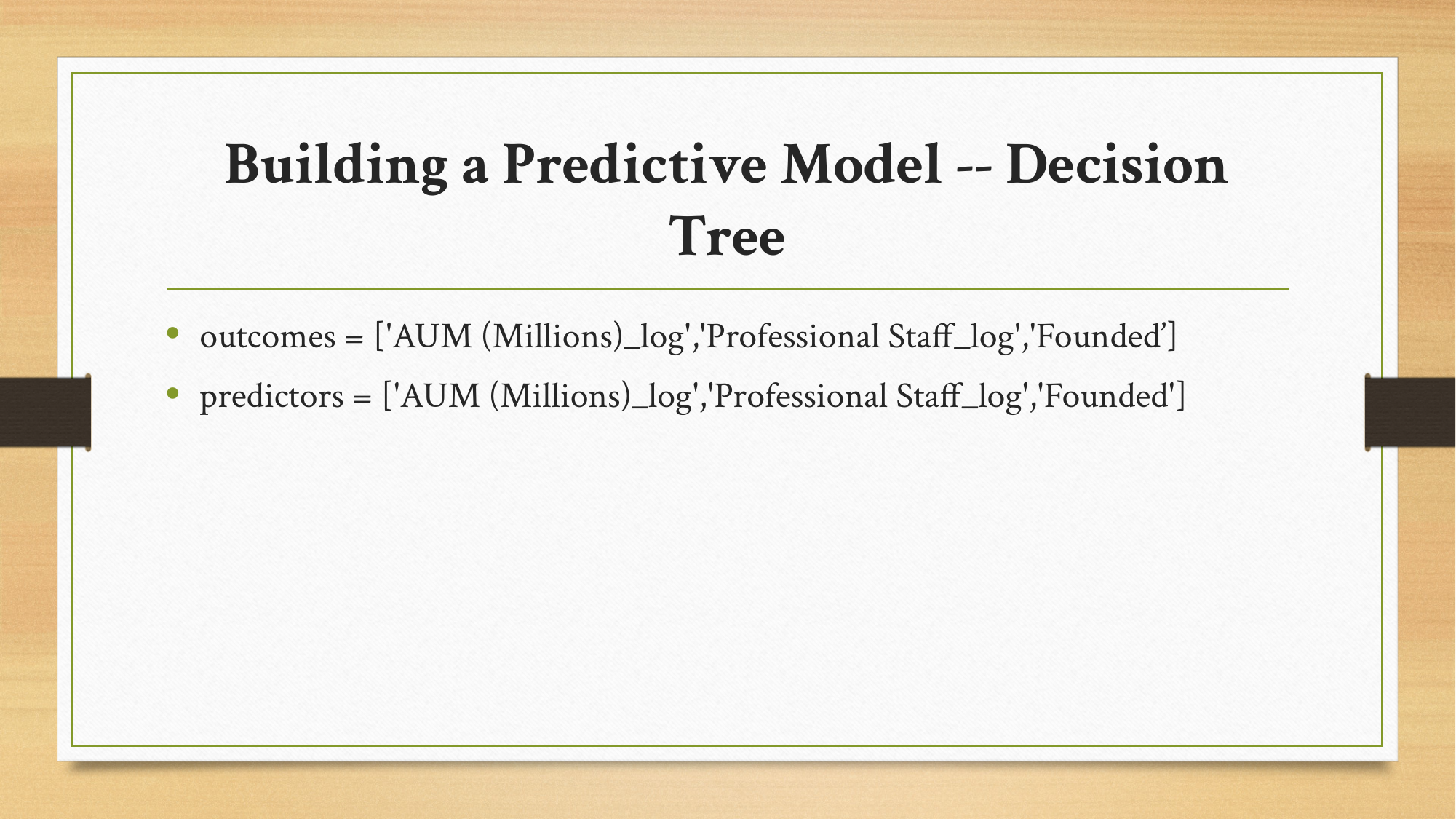

# Building a Predictive Model -- Decision Tree
outcomes = ['AUM (Millions)_log','Professional Staff_log','Founded’]
predictors = ['AUM (Millions)_log','Professional Staff_log','Founded']